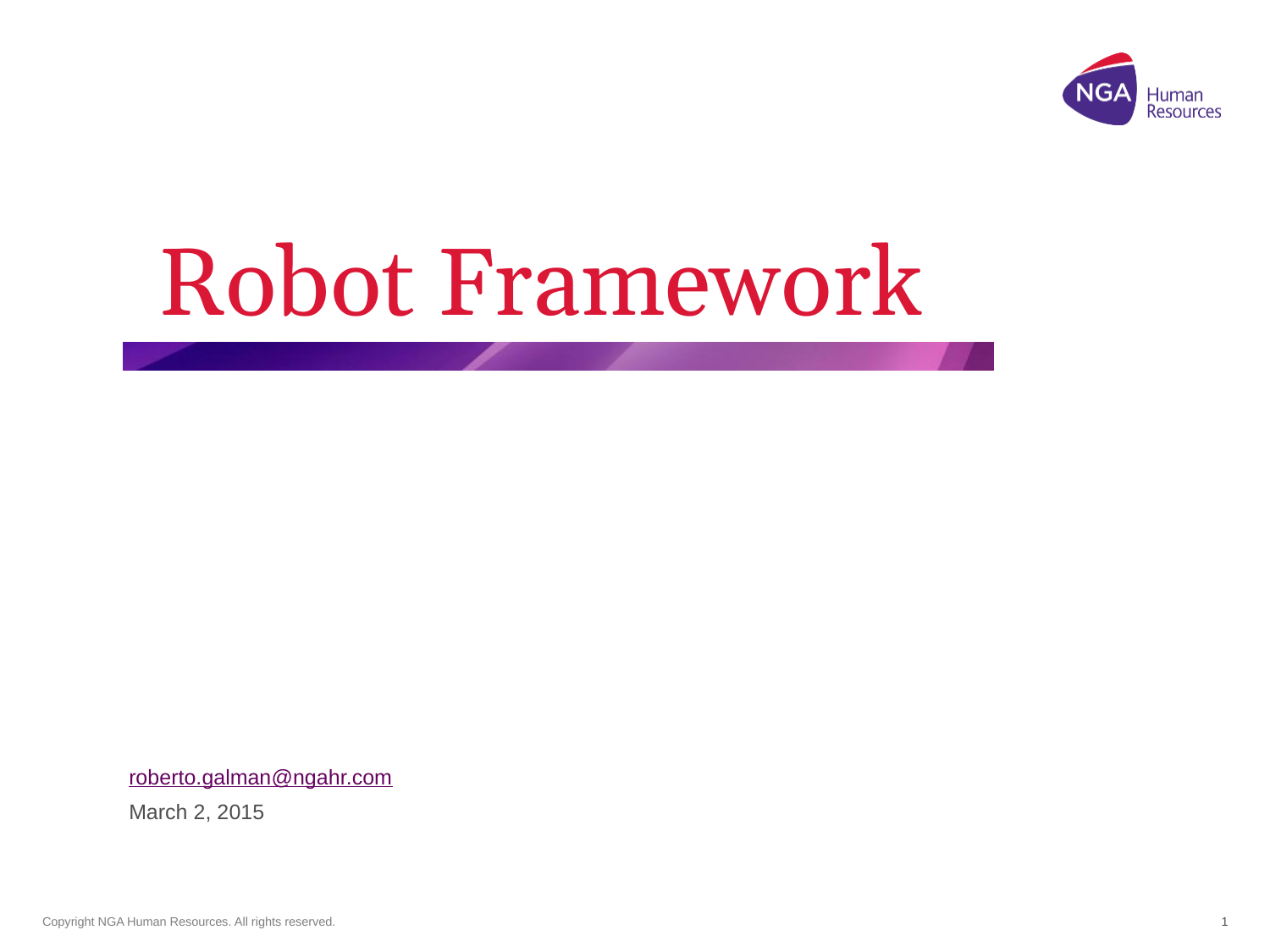

# Robot Framework

roberto.galman@ngahr.com
March 2, 2015
1